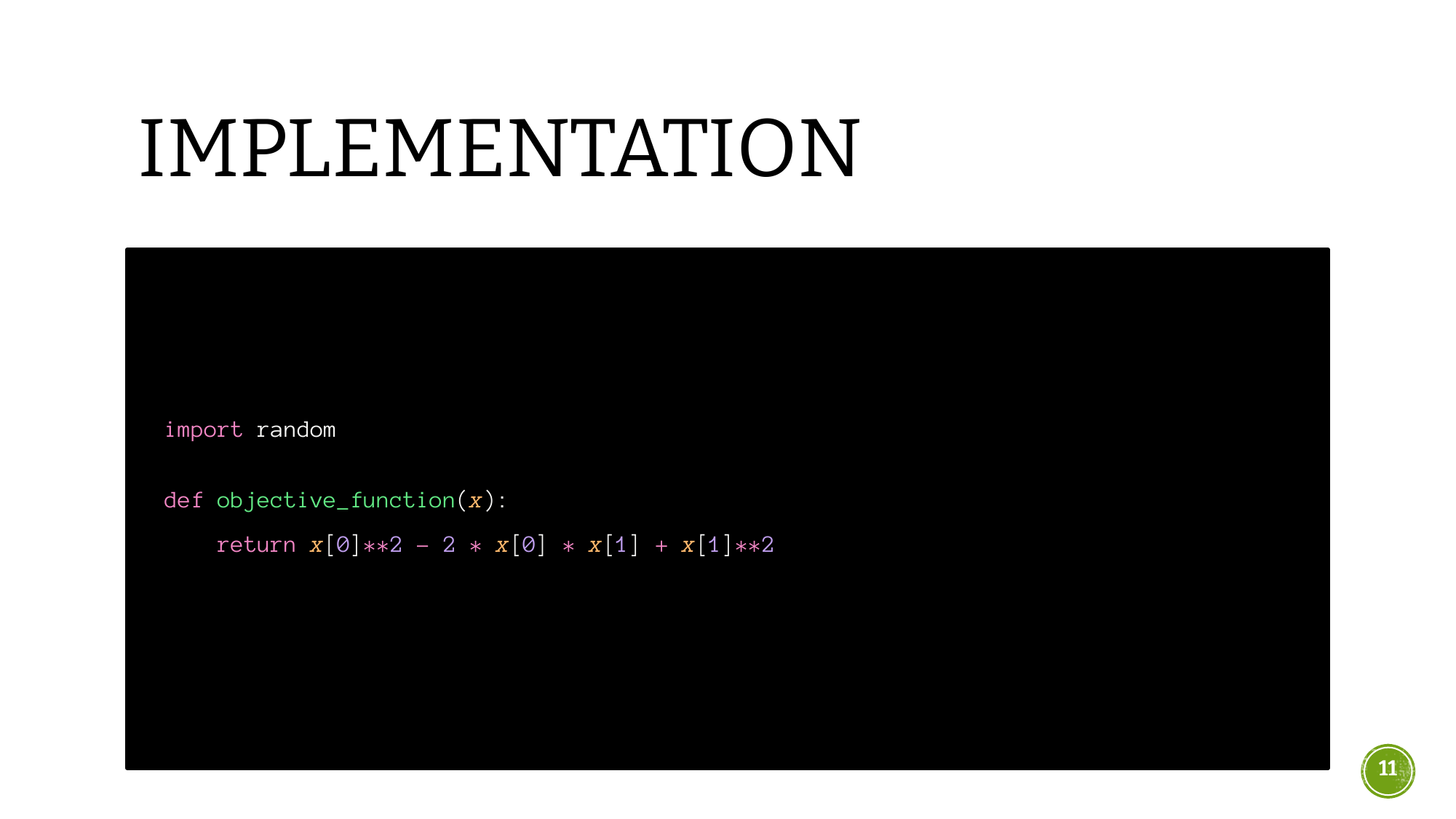

# Implementation
  import random
  def objective_function(x):
      return x[0]**2 - 2 * x[0] * x[1] + x[1]**2

11